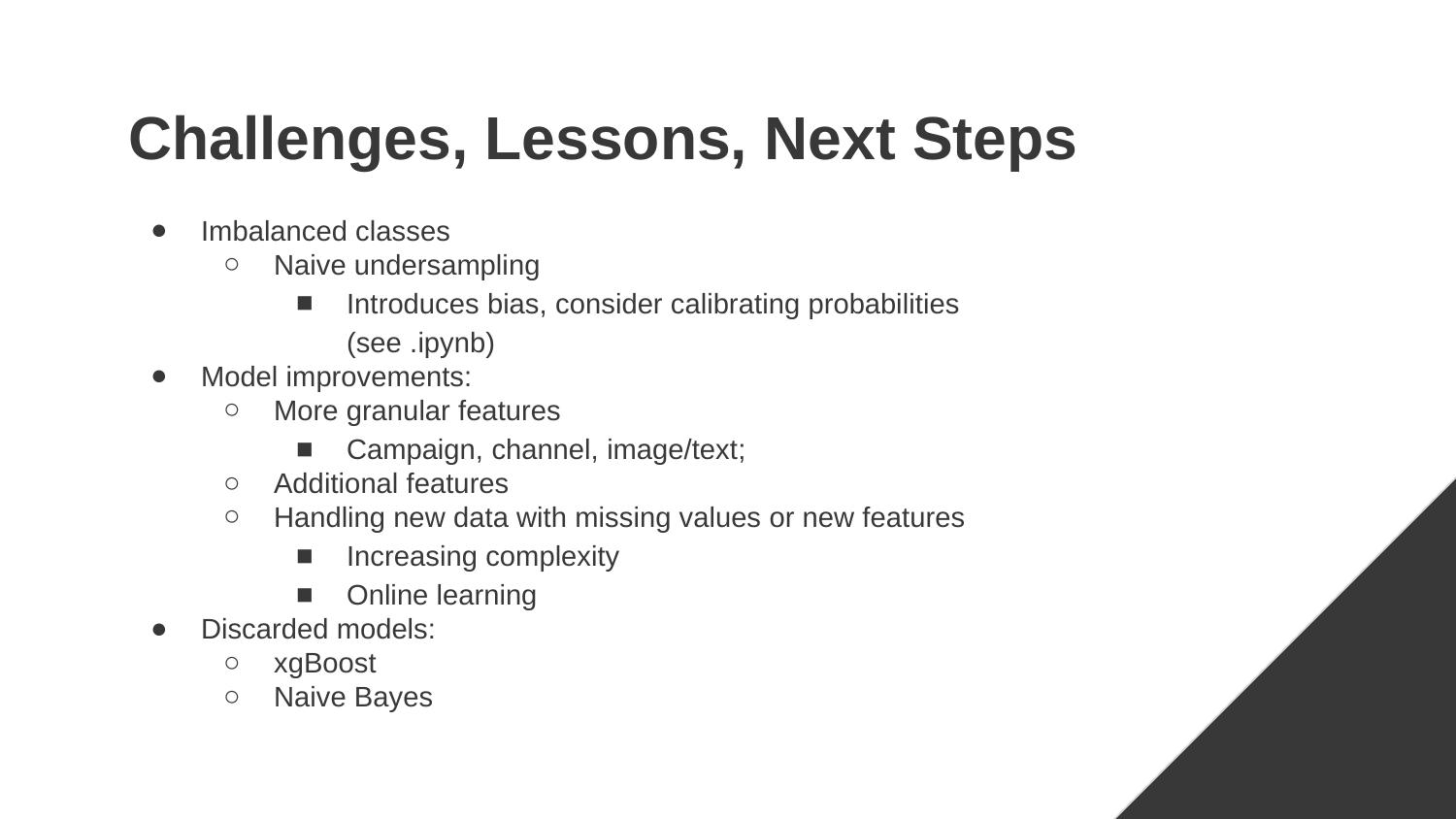

# Challenges, Lessons, Next Steps
Imbalanced classes
Naive undersampling
Introduces bias, consider calibrating probabilities (see .ipynb)
Model improvements:
More granular features
Campaign, channel, image/text;
Additional features
Handling new data with missing values or new features
Increasing complexity
Online learning
Discarded models:
xgBoost
Naive Bayes